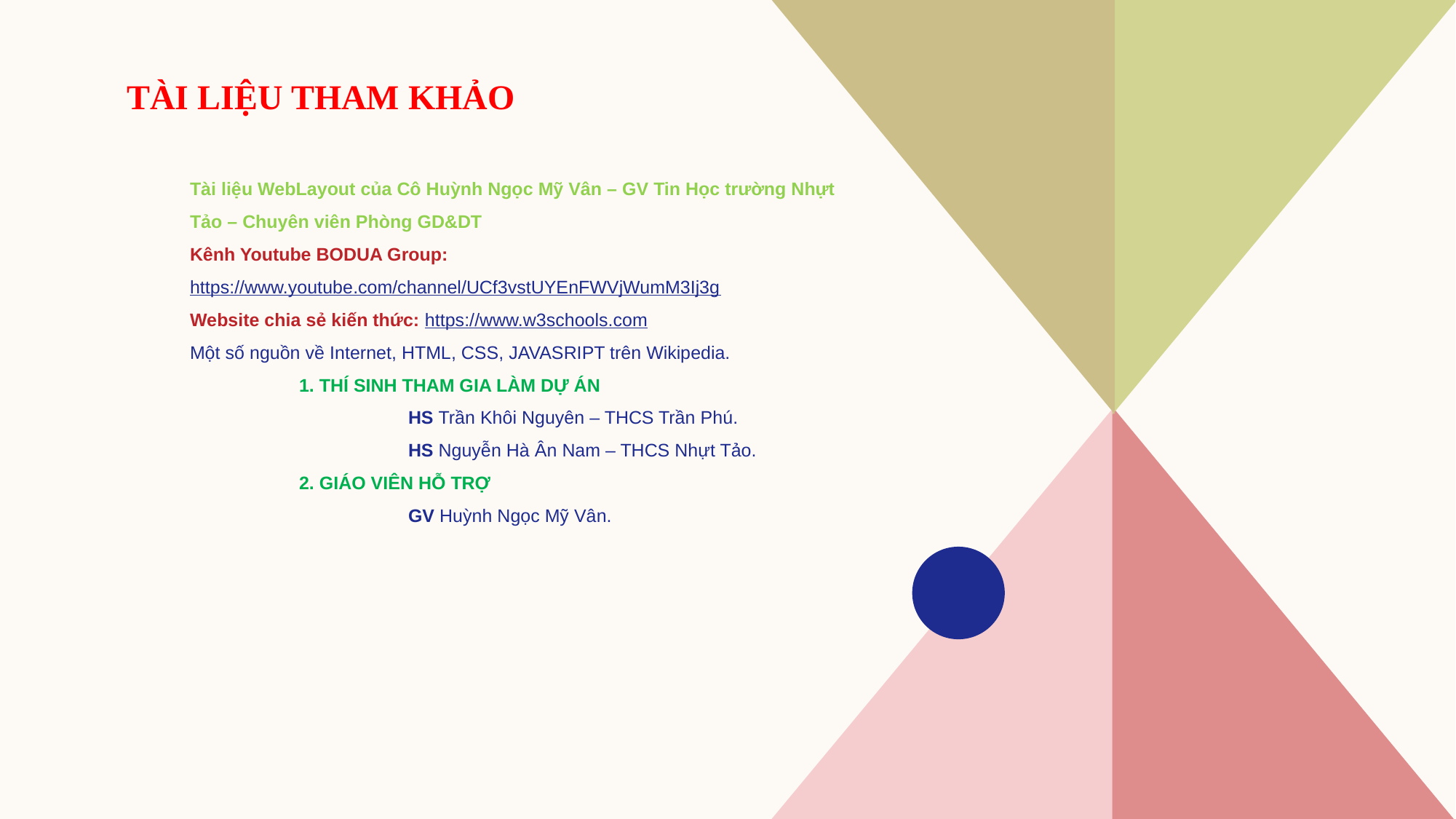

# TÀI LIỆU THAM KHẢO
Tài liệu WebLayout của Cô Huỳnh Ngọc Mỹ Vân – GV Tin Học trường Nhựt Tảo – Chuyên viên Phòng GD&DT
Kênh Youtube BODUA Group: https://www.youtube.com/channel/UCf3vstUYEnFWVjWumM3Ij3g
Website chia sẻ kiến thức: https://www.w3schools.com
Một số nguồn về Internet, HTML, CSS, JAVASRIPT trên Wikipedia.
	1. THÍ SINH THAM GIA LÀM DỰ ÁN
		HS Trần Khôi Nguyên – THCS Trần Phú.
		HS Nguyễn Hà Ân Nam – THCS Nhựt Tảo.
	2. GIÁO VIÊN HỖ TRỢ
		GV Huỳnh Ngọc Mỹ Vân.